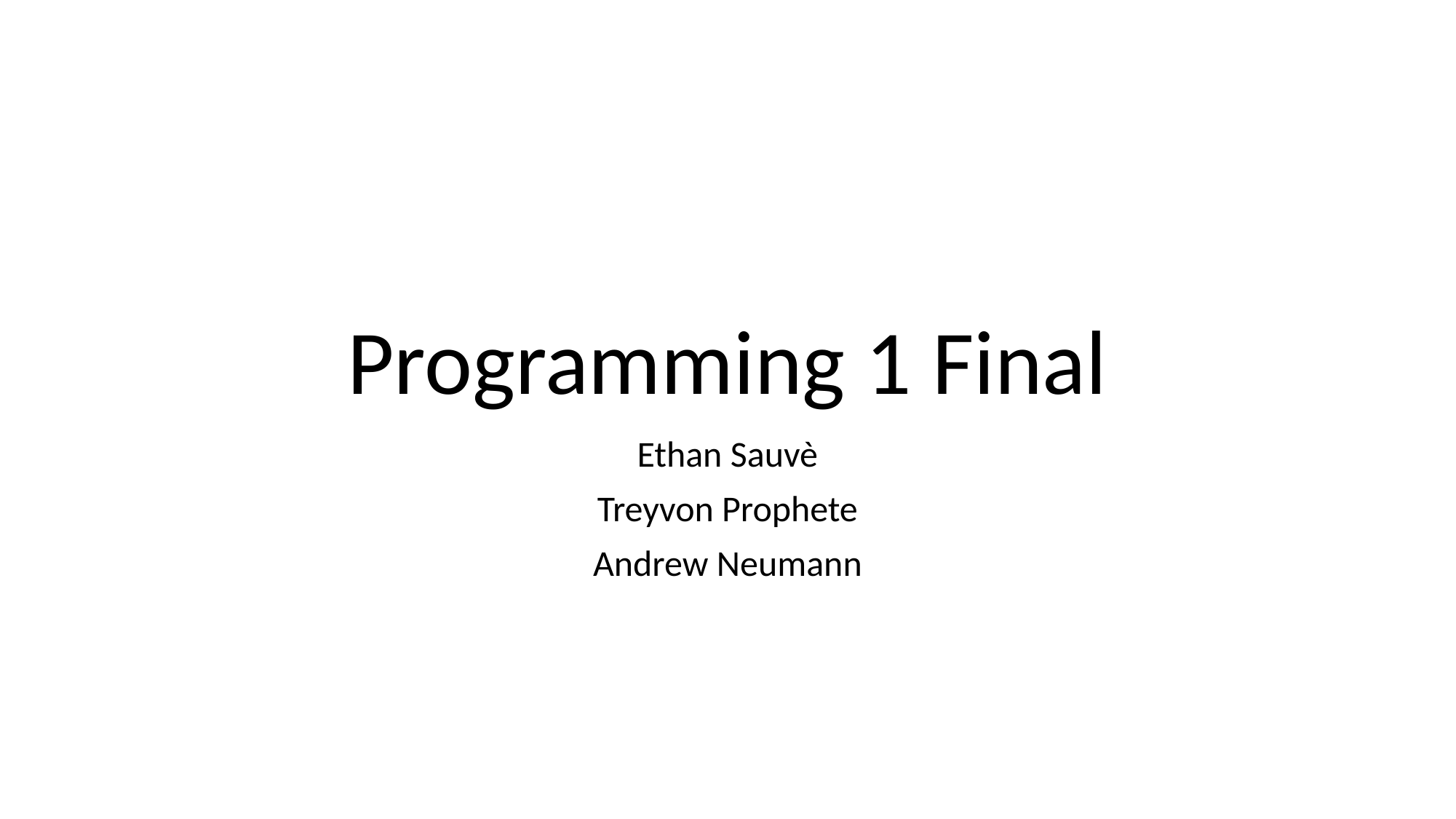

# Programming 1 Final
Ethan Sauvè
Treyvon Prophete
Andrew Neumann